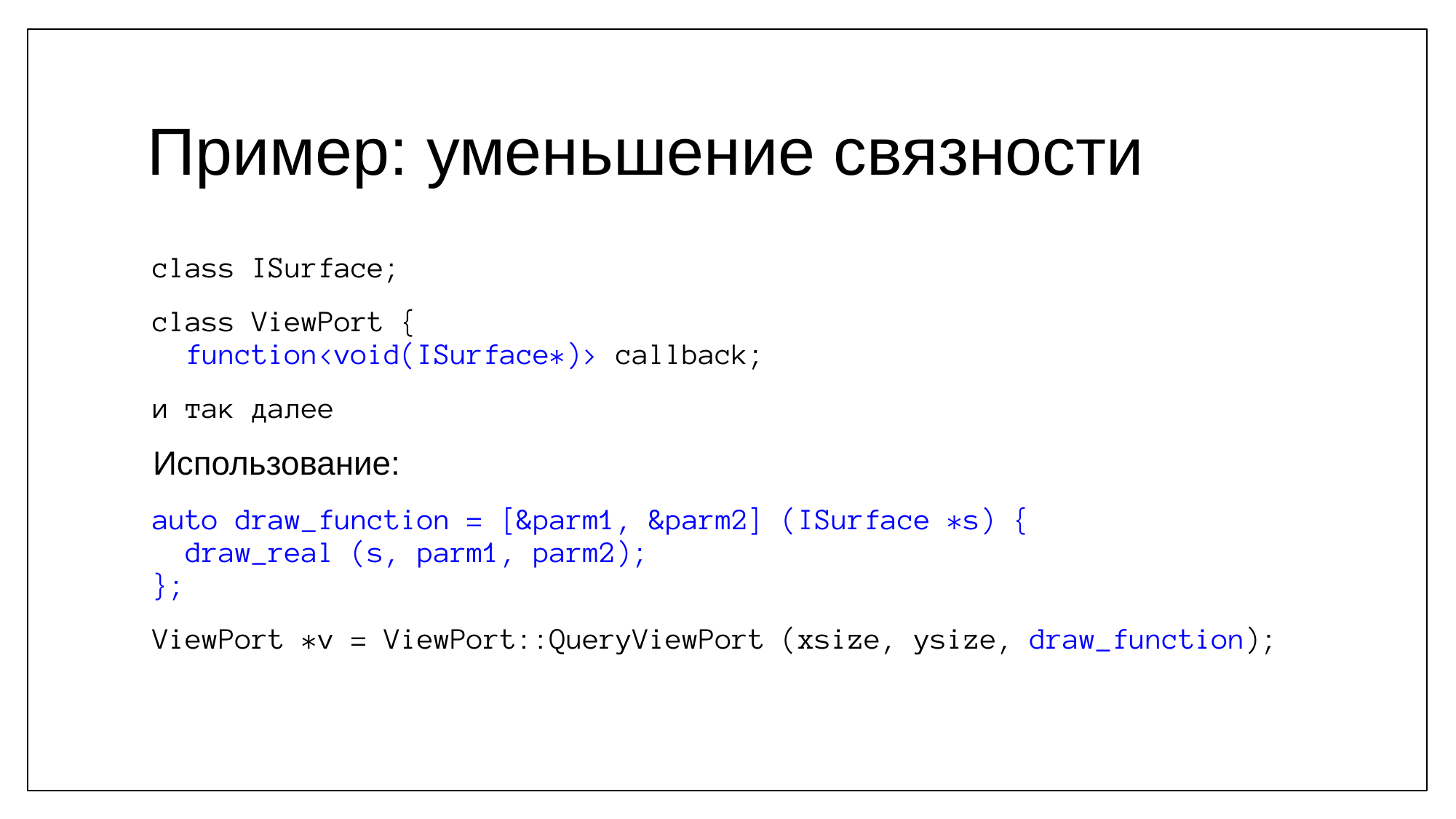

# Пример: уменьшение связности
class ISurface;
class ViewPort {
  function<void(ISurface*)> callback;
и так далее
Использование:
auto draw_function = [&parm1, &parm2] (ISurface *s) {
  draw_real (s, parm1, parm2);
};
ViewPort *v = ViewPort::QueryViewPort (xsize, ysize, draw_function);